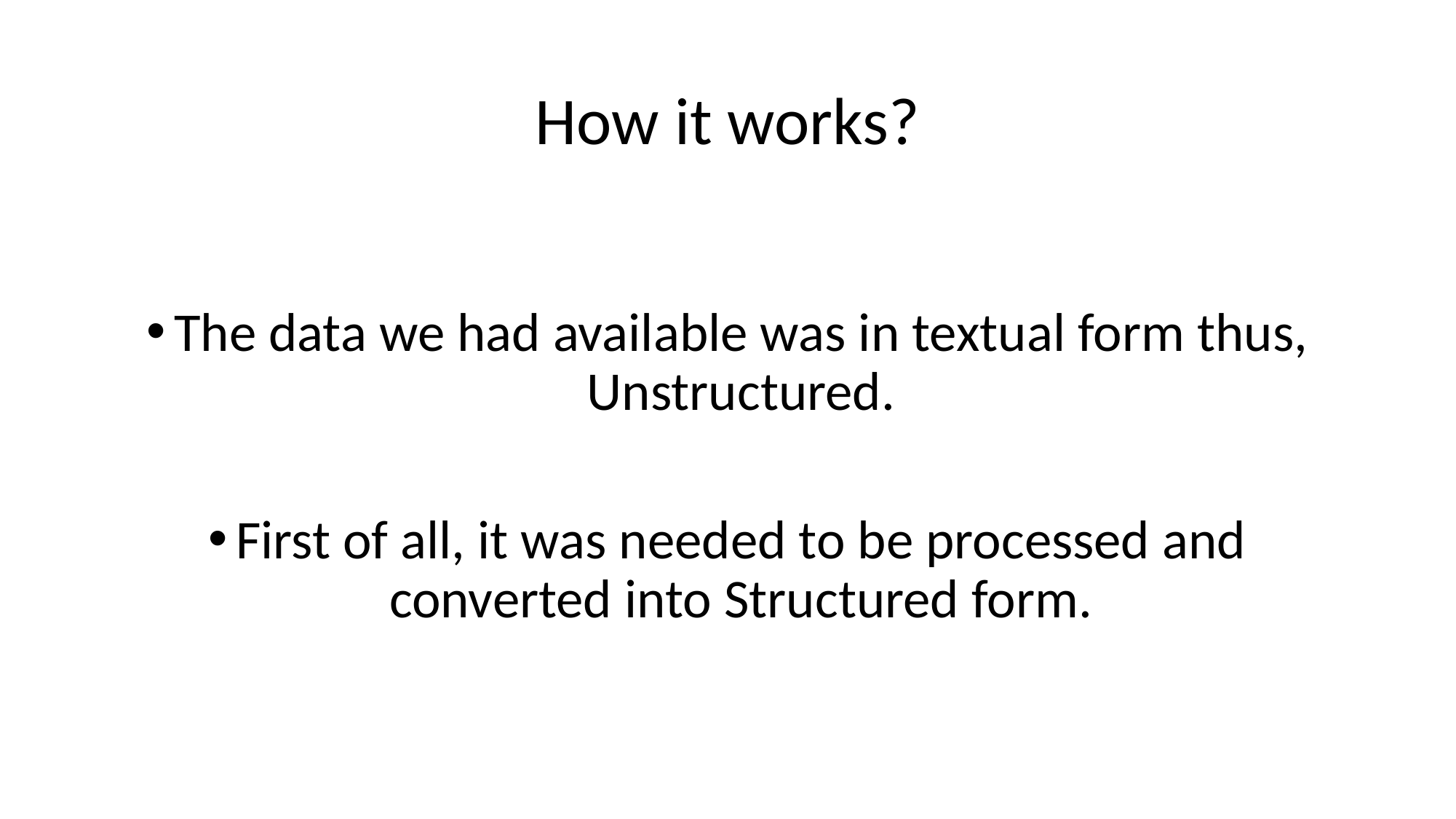

# How it works?

The data we had available was in textual form thus, Unstructured.

First of all, it was needed to be processed and converted into Structured form.